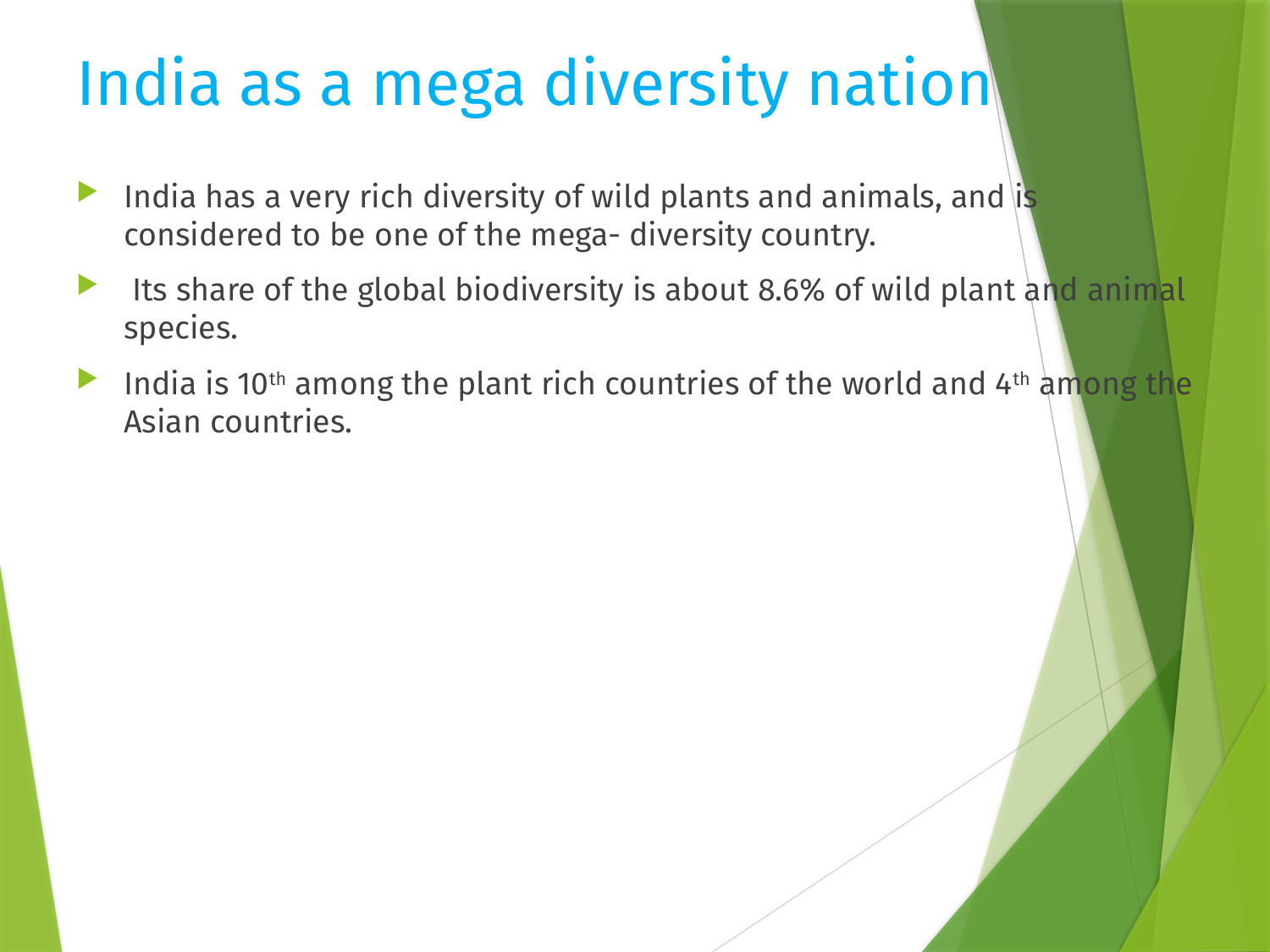

# India as a mega diversity nation
India has a very rich diversity of wild plants and animals, and is considered to be one of the mega- diversity country.
 Its share of the global biodiversity is about 8.6% of wild plant and animal species.
India is 10th among the plant rich countries of the world and 4th among the Asian countries.